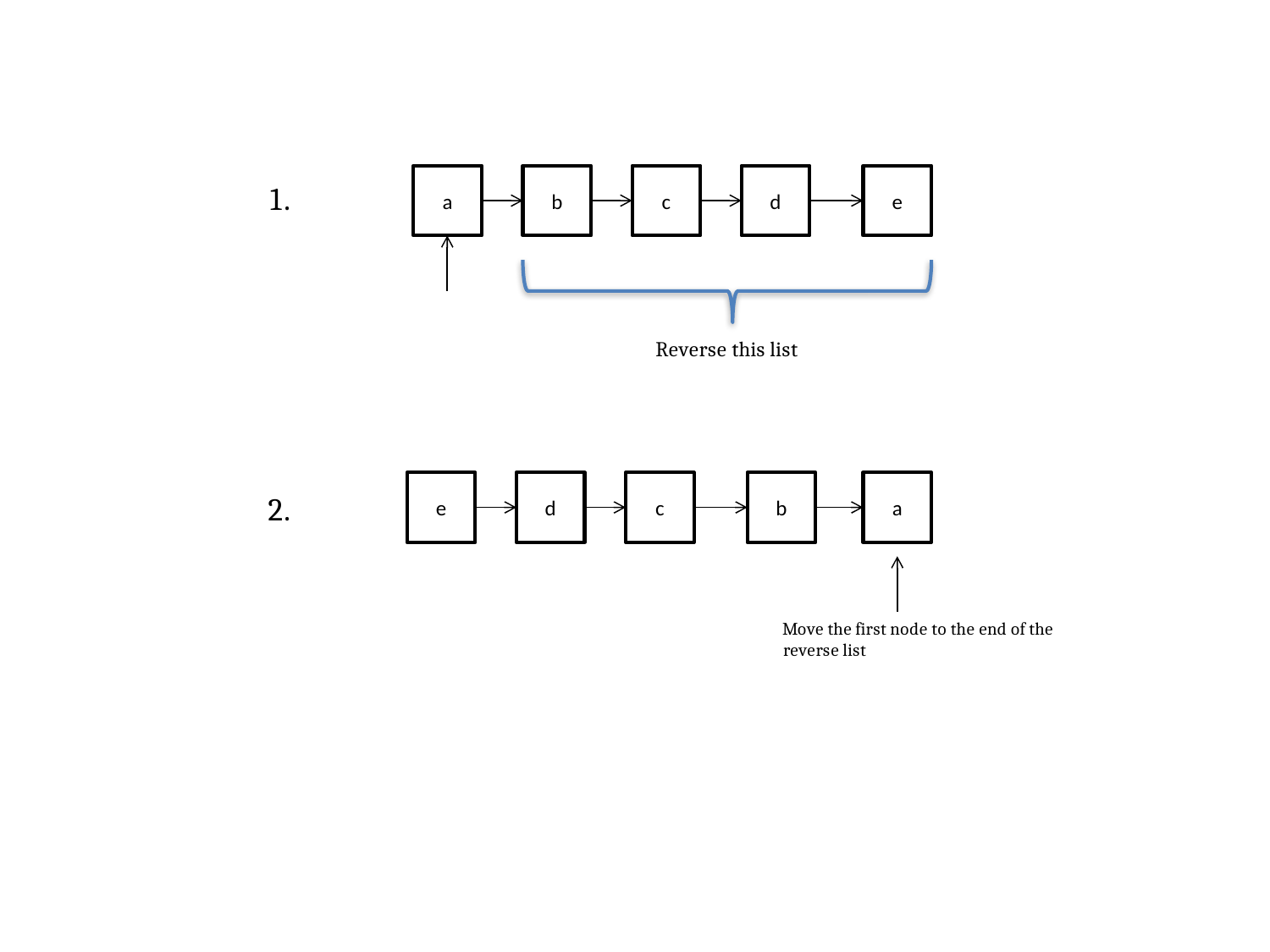

a
b
c
d
e

Reverse this list
e
d
c
b
a

Move the first node to the end of the reverse list
1.
2.